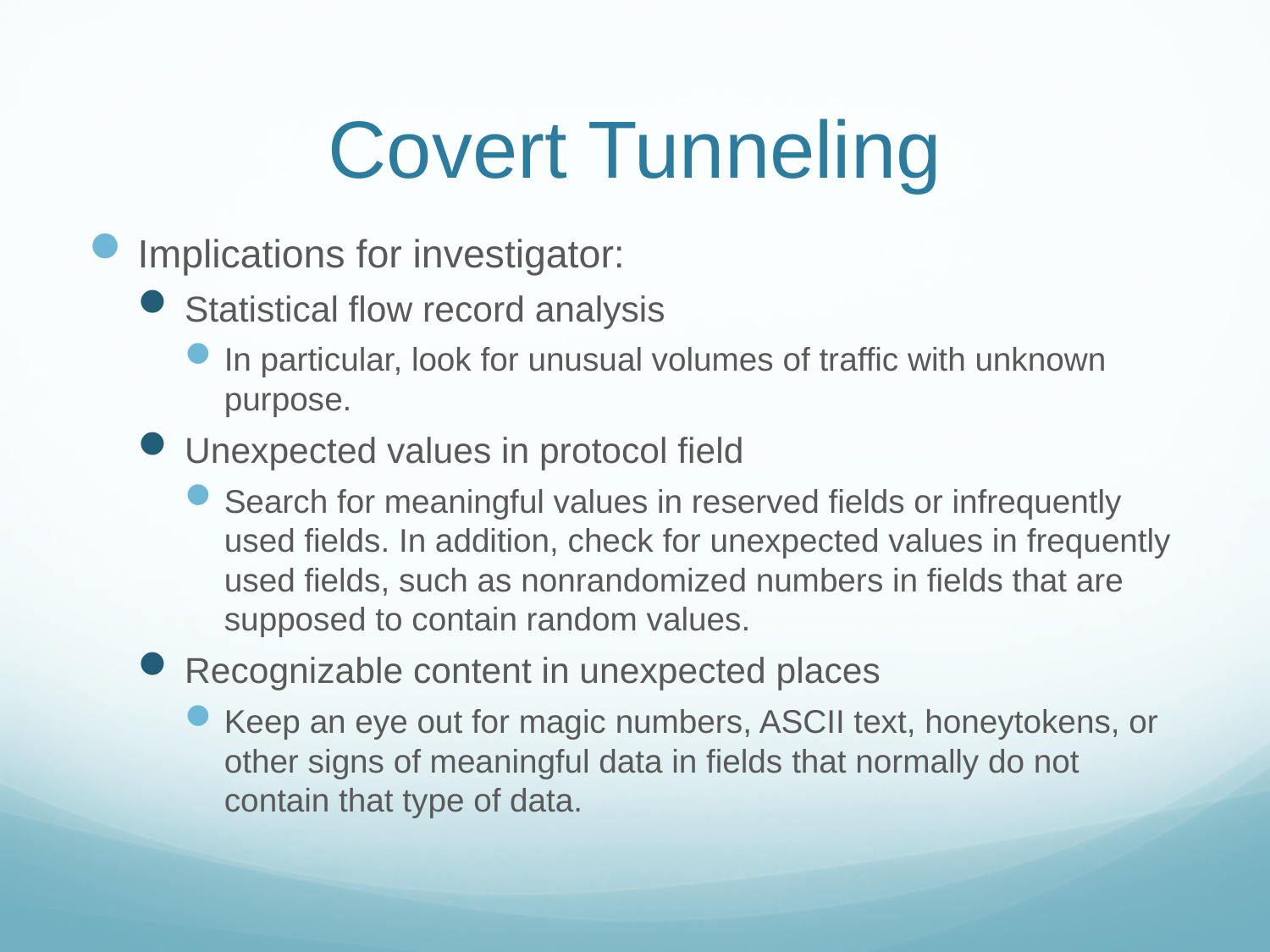

# Covert Tunneling
Implications for investigator:
Statistical flow record analysis
In particular, look for unusual volumes of traffic with unknown purpose.
Unexpected values in protocol field
Search for meaningful values in reserved fields or infrequently used fields. In addition, check for unexpected values in frequently used fields, such as nonrandomized numbers in fields that are supposed to contain random values.
Recognizable content in unexpected places
Keep an eye out for magic numbers, ASCII text, honeytokens, or other signs of meaningful data in ﬁelds that normally do not contain that type of data.